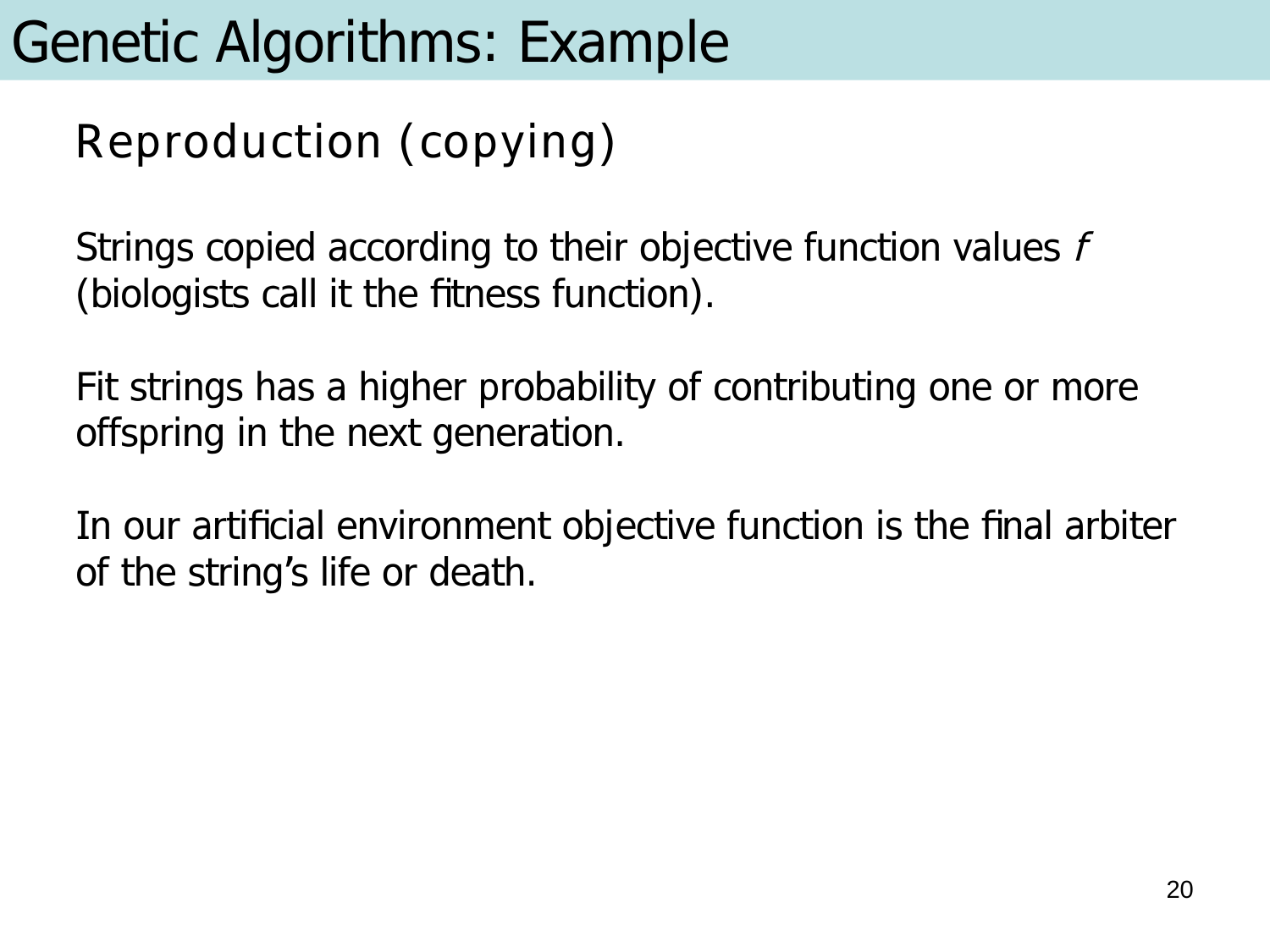

Genetic Algorithms: Example
Reproduction (copying)

Strings copied according to their objective function values f (biologists call it the fitness function).

Fit strings has a higher probability of contributing one or more offspring in the next generation.

In our artificial environment objective function is the final arbiter of the string’s life or death.
20